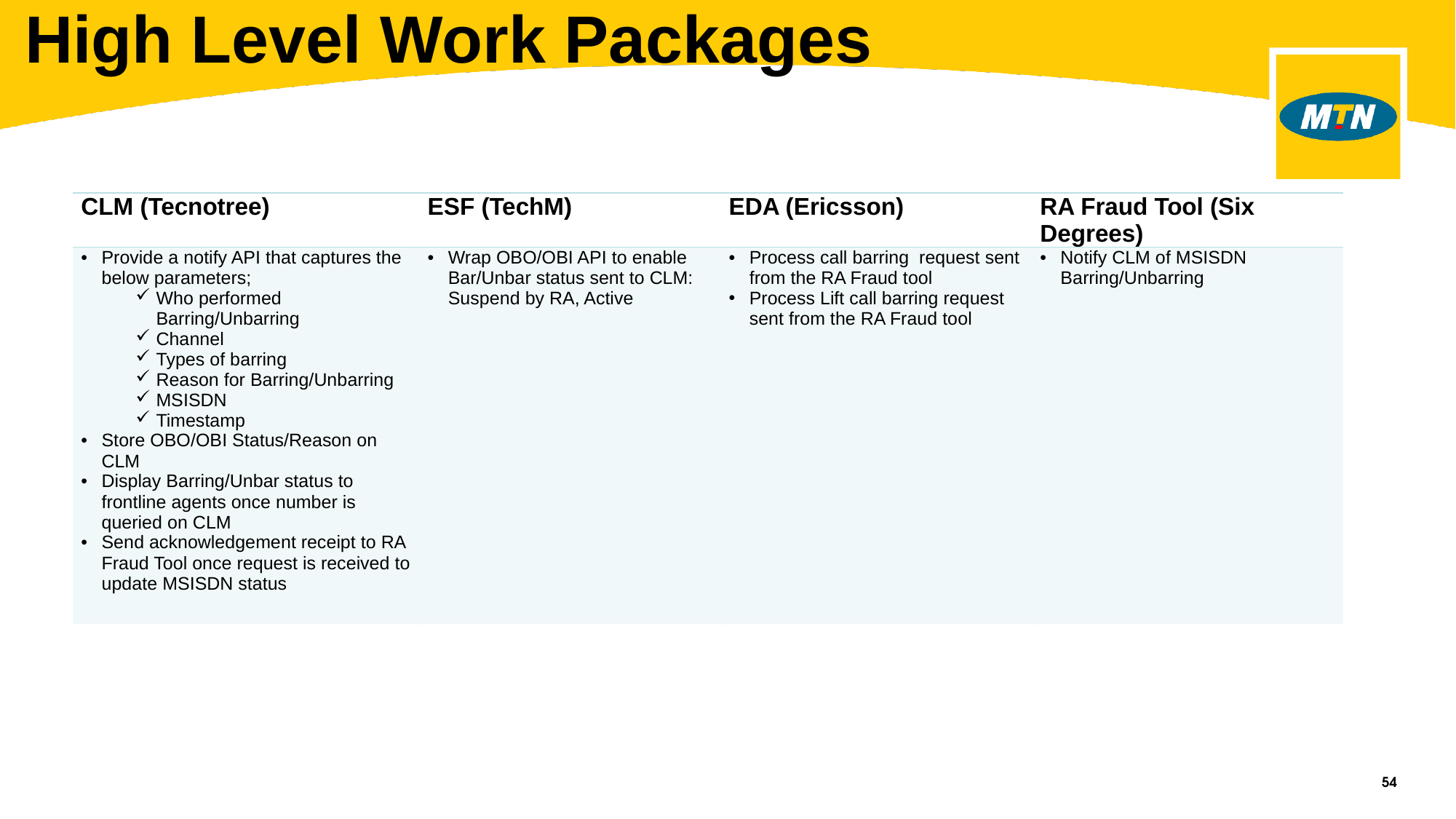

High Level Work Packages
| CLM (Tecnotree) | ESF (TechM) | EDA (Ericsson) | RA Fraud Tool (Six Degrees) |
| --- | --- | --- | --- |
| Provide a notify API that captures the below parameters; Who performed Barring/Unbarring Channel Types of barring Reason for Barring/Unbarring MSISDN Timestamp Store OBO/OBI Status/Reason on CLM Display Barring/Unbar status to frontline agents once number is queried on CLM Send acknowledgement receipt to RA Fraud Tool once request is received to update MSISDN status | Wrap OBO/OBI API to enable Bar/Unbar status sent to CLM: Suspend by RA, Active | Process call barring request sent from the RA Fraud tool Process Lift call barring request sent from the RA Fraud tool | Notify CLM of MSISDN Barring/Unbarring |
|  |  |  |  |